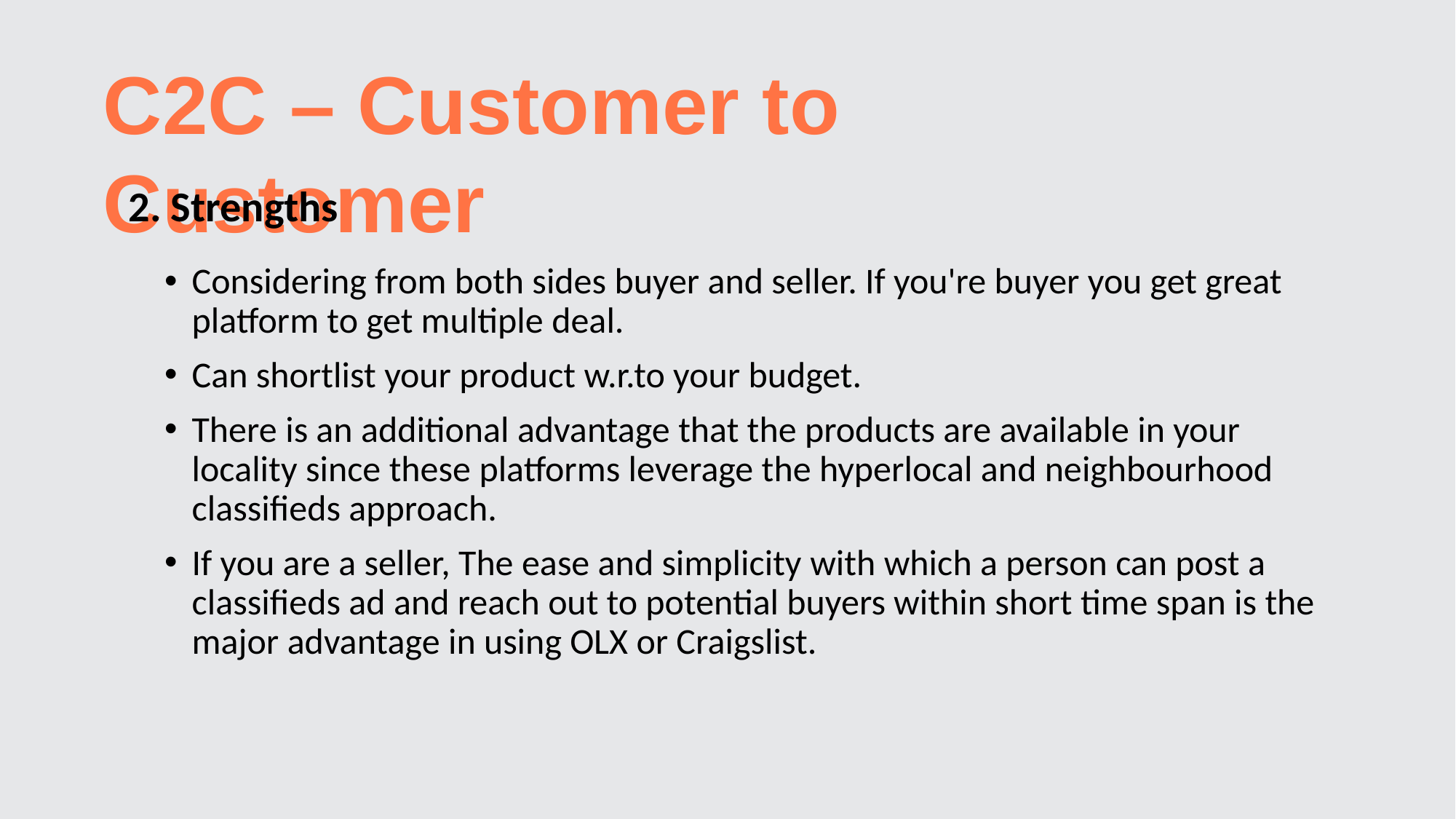

C2C – Customer to Customer
2. Strengths
Considering from both sides buyer and seller. If you're buyer you get great platform to get multiple deal.
Can shortlist your product w.r.to your budget.
There is an additional advantage that the products are available in your locality since these platforms leverage the hyperlocal and neighbourhood classifieds approach.
If you are a seller, The ease and simplicity with which a person can post a classifieds ad and reach out to potential buyers within short time span is the major advantage in using OLX or Craigslist.